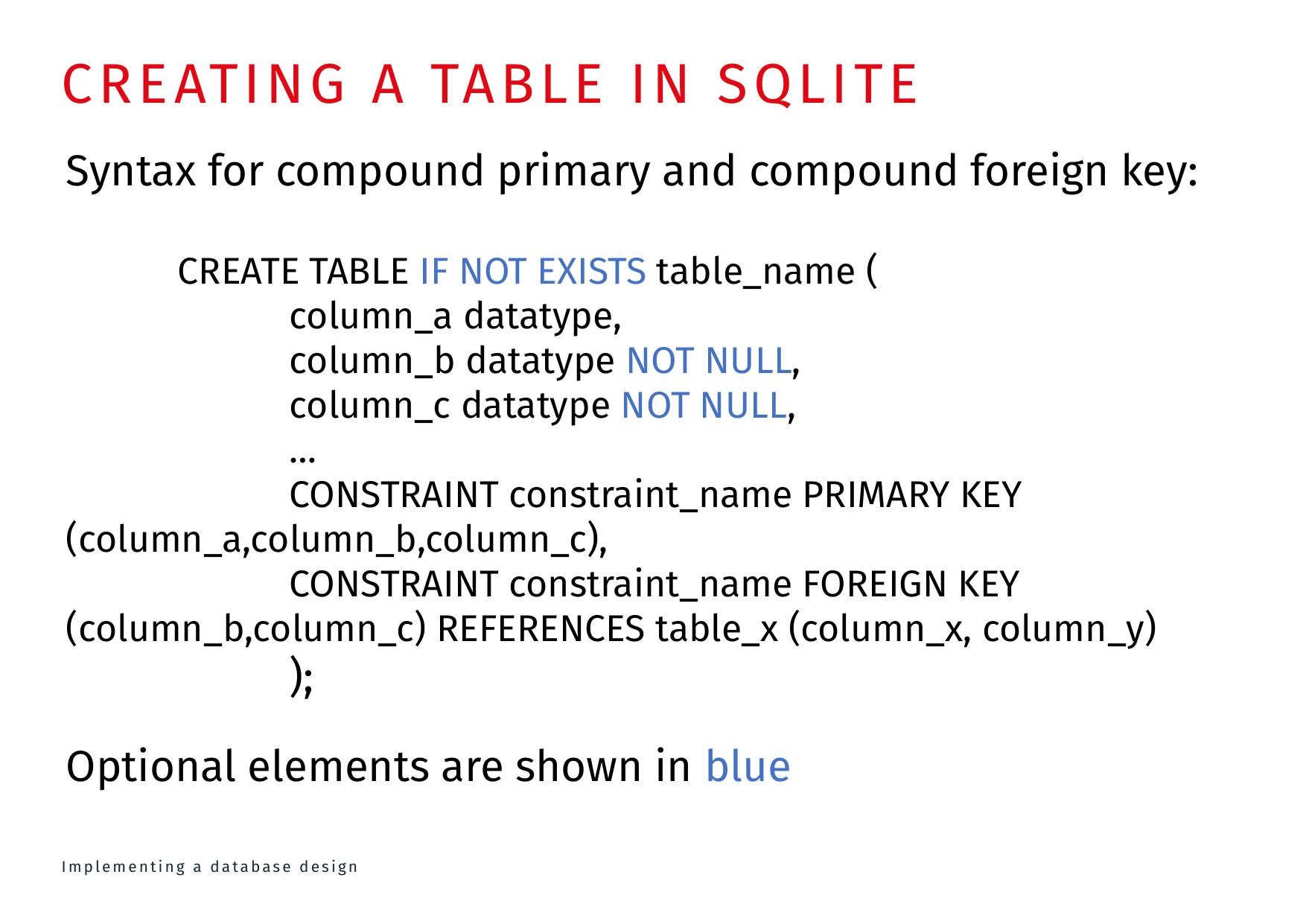

# Creating a table IN sqlITE
Syntax for compound primary and compound foreign key:

	CREATE TABLE IF NOT EXISTS table_name (
		column_a datatype,
		column_b datatype NOT NULL,
		column_c datatype NOT NULL,
		…
		CONSTRAINT constraint_name PRIMARY KEY (column_a,column_b,column_c),
		CONSTRAINT constraint_name FOREIGN KEY (column_b,column_c) REFERENCES table_x (column_x, column_y)
		);

Optional elements are shown in blue
Implementing a database design